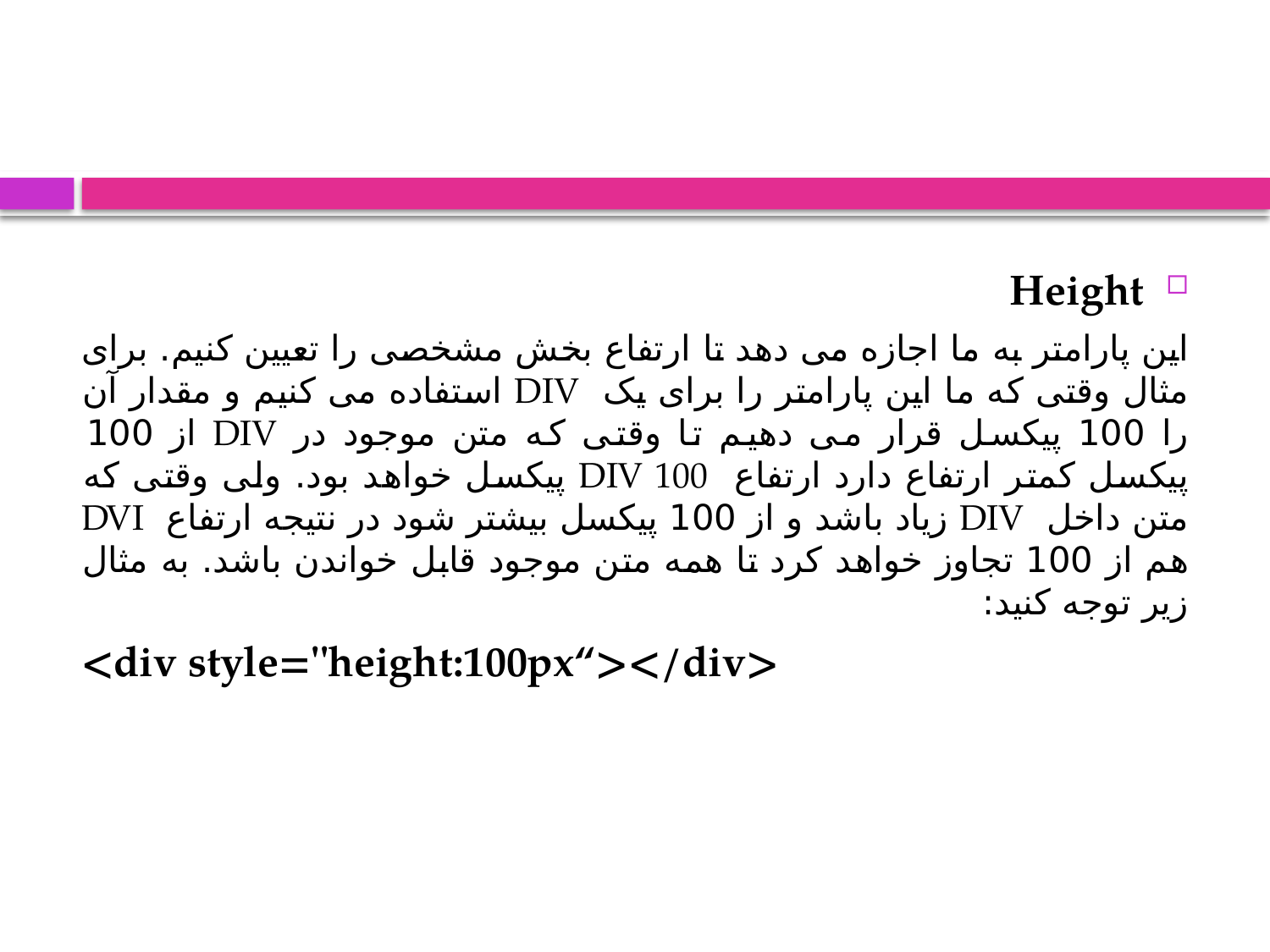

Height
این پارامتر به ما اجازه می دهد تا ارتفاع بخش مشخصی را تعیین کنیم. برای مثال وقتی که ما این پارامتر را برای یک  DIV استفاده می کنیم و مقدار آن را 100 پیکسل قرار می دهیم تا وقتی که متن موجود در DIV از 100 پیکسل کمتر ارتفاع دارد ارتفاع  DIV 100 پیکسل خواهد بود. ولی وقتی که متن داخل  DIV زیاد باشد و از 100 پیکسل بیشتر شود در نتیجه ارتفاع  DVI هم از 100 تجاوز خواهد کرد تا همه متن موجود قابل خواندن باشد. به مثال زیر توجه کنید:
<div style="height:100px“></div>